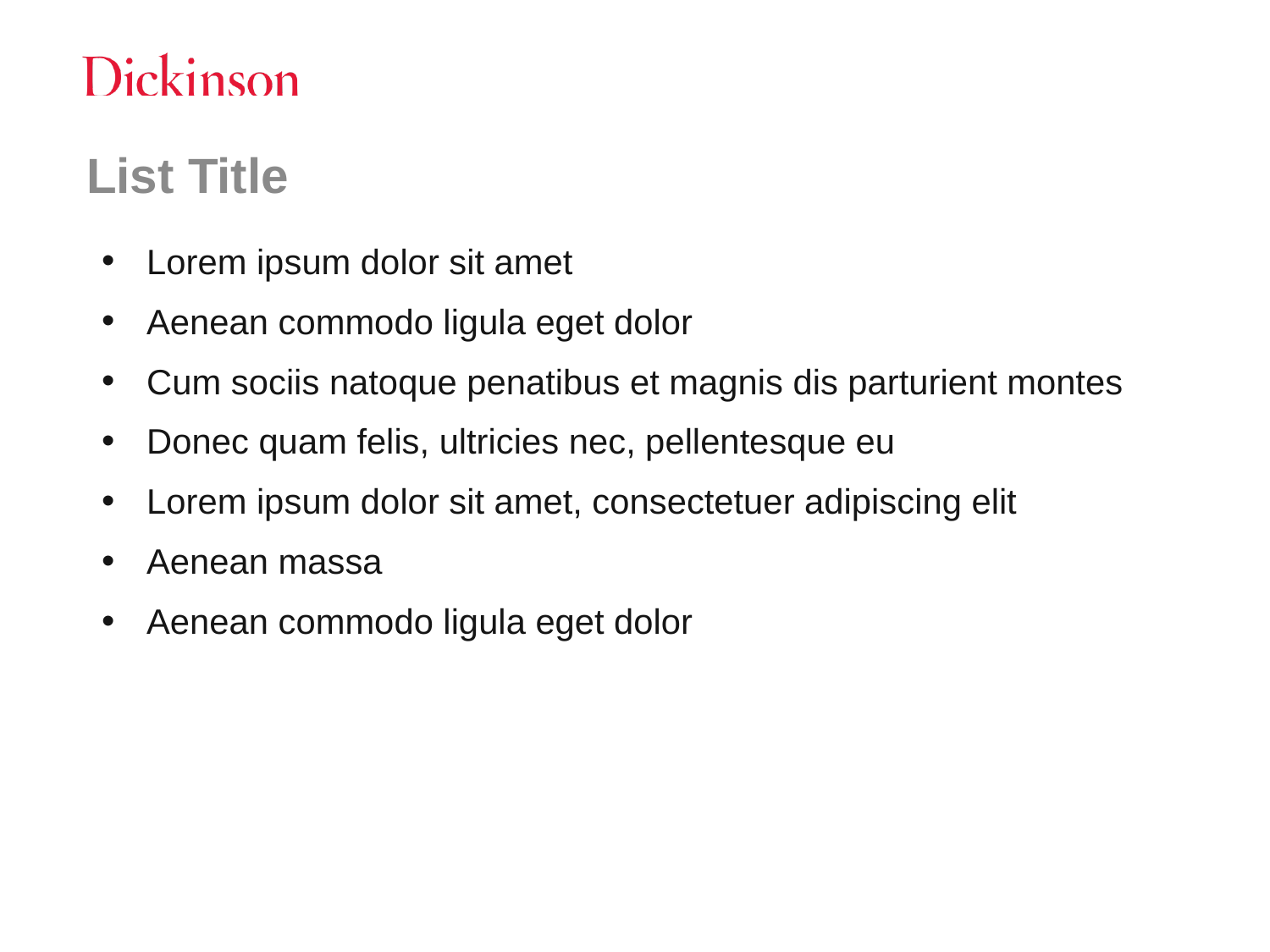

# List Title
Lorem ipsum dolor sit amet
Aenean commodo ligula eget dolor
Cum sociis natoque penatibus et magnis dis parturient montes
Donec quam felis, ultricies nec, pellentesque eu
Lorem ipsum dolor sit amet, consectetuer adipiscing elit
Aenean massa
Aenean commodo ligula eget dolor